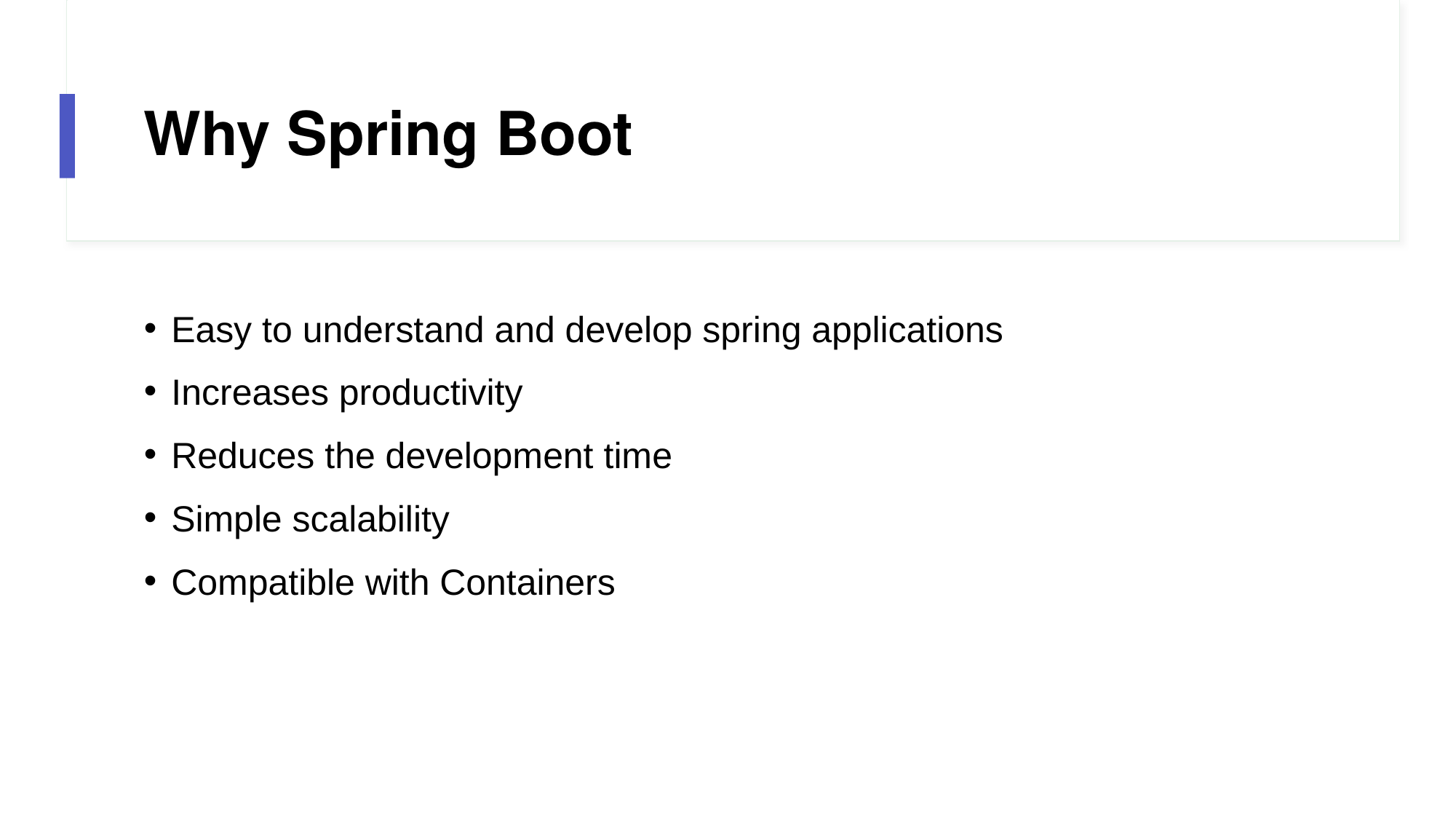

# Why Spring Boot
Easy to understand and develop spring applications
Increases productivity
Reduces the development time
Simple scalability
Compatible with Containers